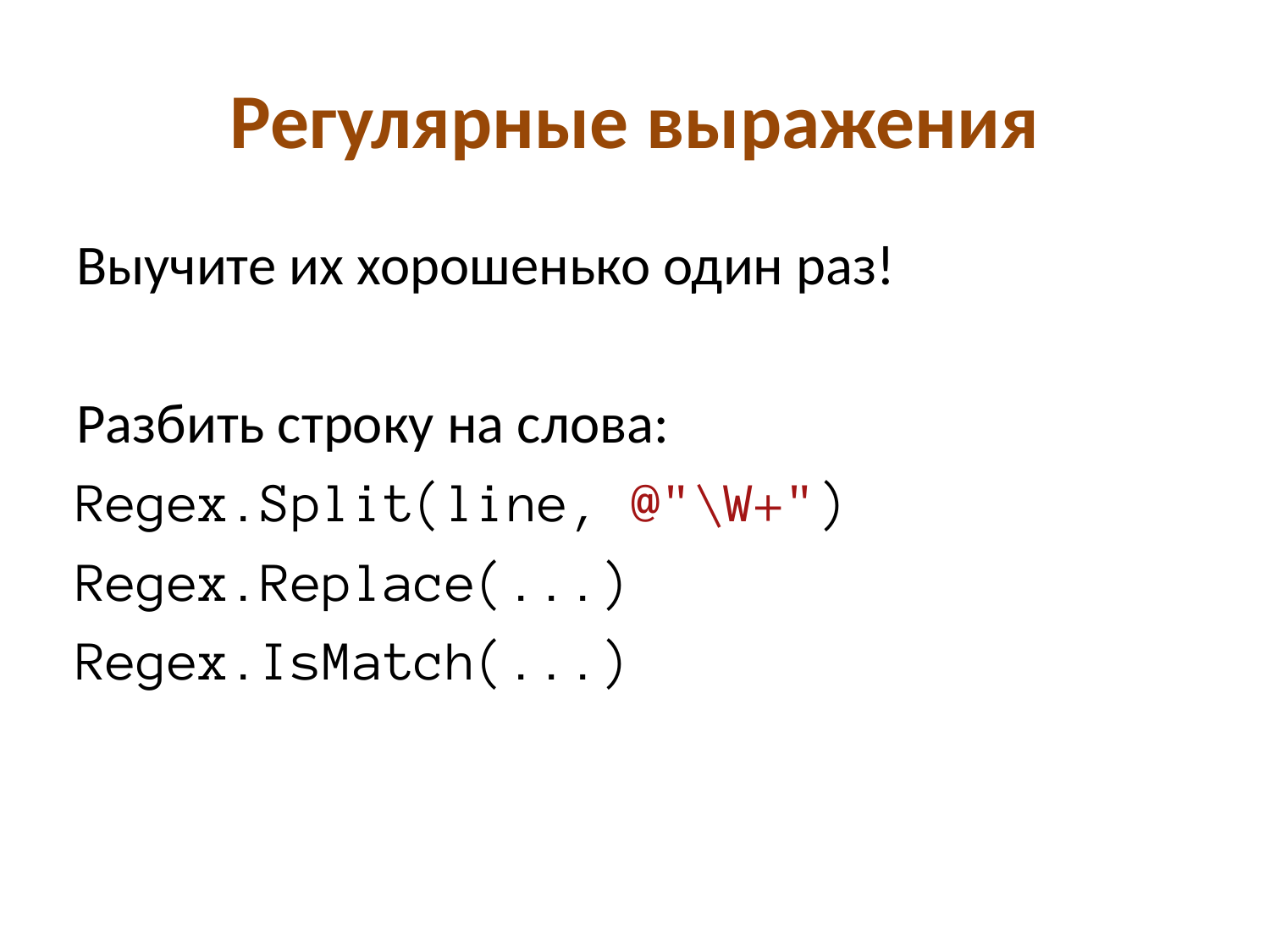

# Регулярные выражения
Выучите их хорошенько один раз!

Разбить строку на слова:
Regex.Split(line, @"\W+")
Regex.Replace(...)
Regex.IsMatch(...)